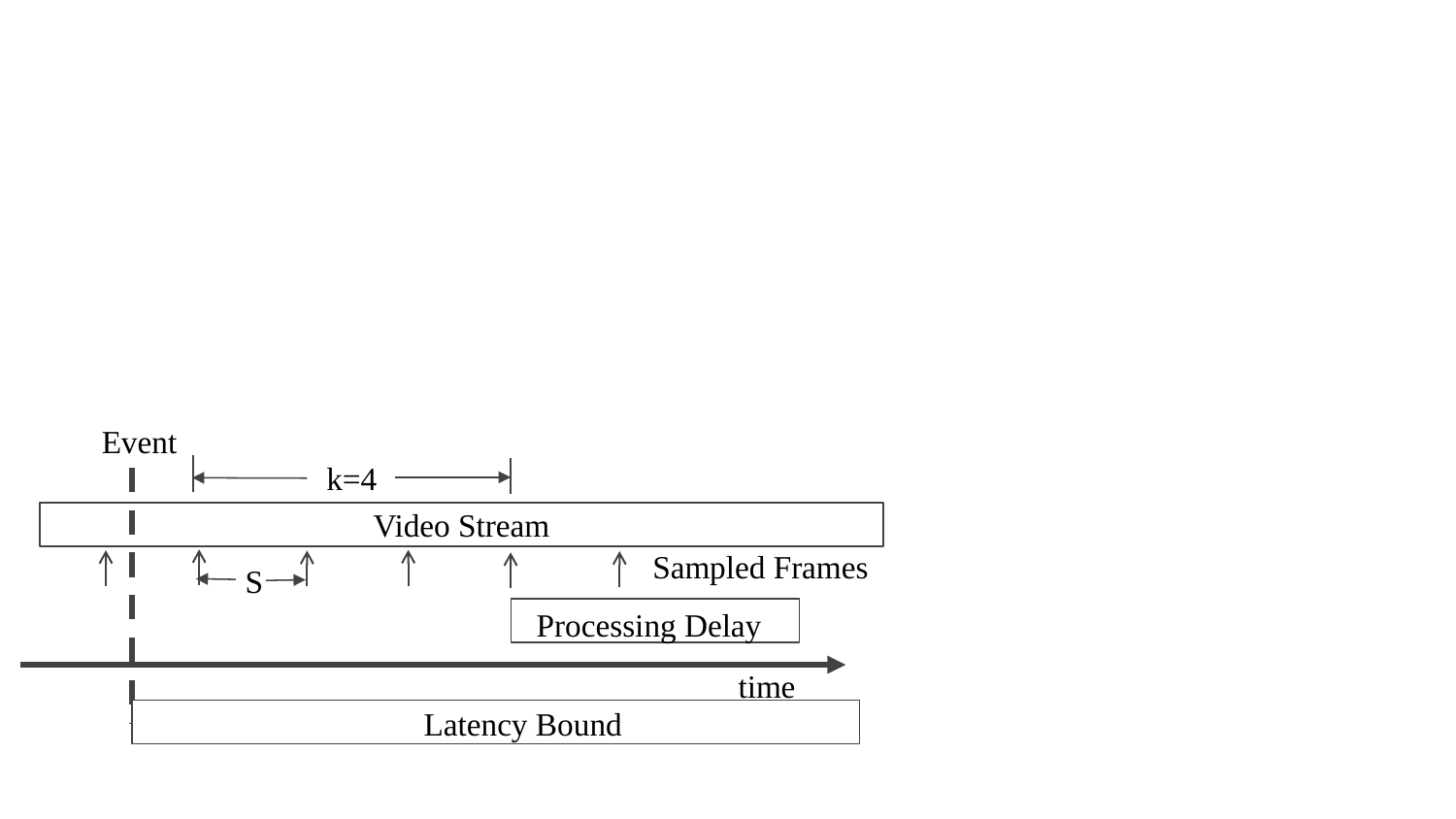

Event
k=4
Video Stream
Sampled Frames
S
Processing Delay

time
Latency Bound